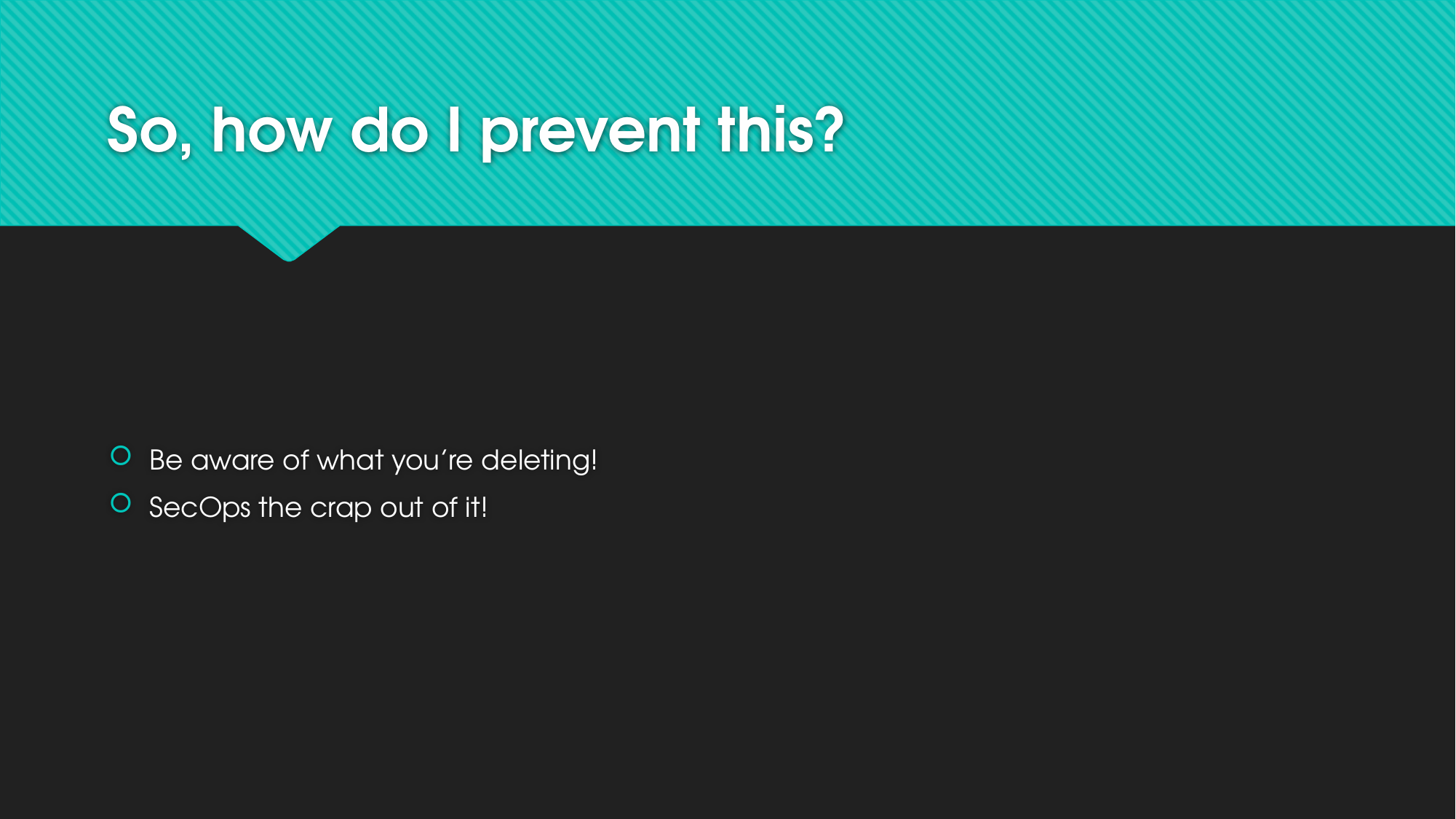

# So, how do I prevent this?
Be aware of what you’re deleting!
SecOps the crap out of it!